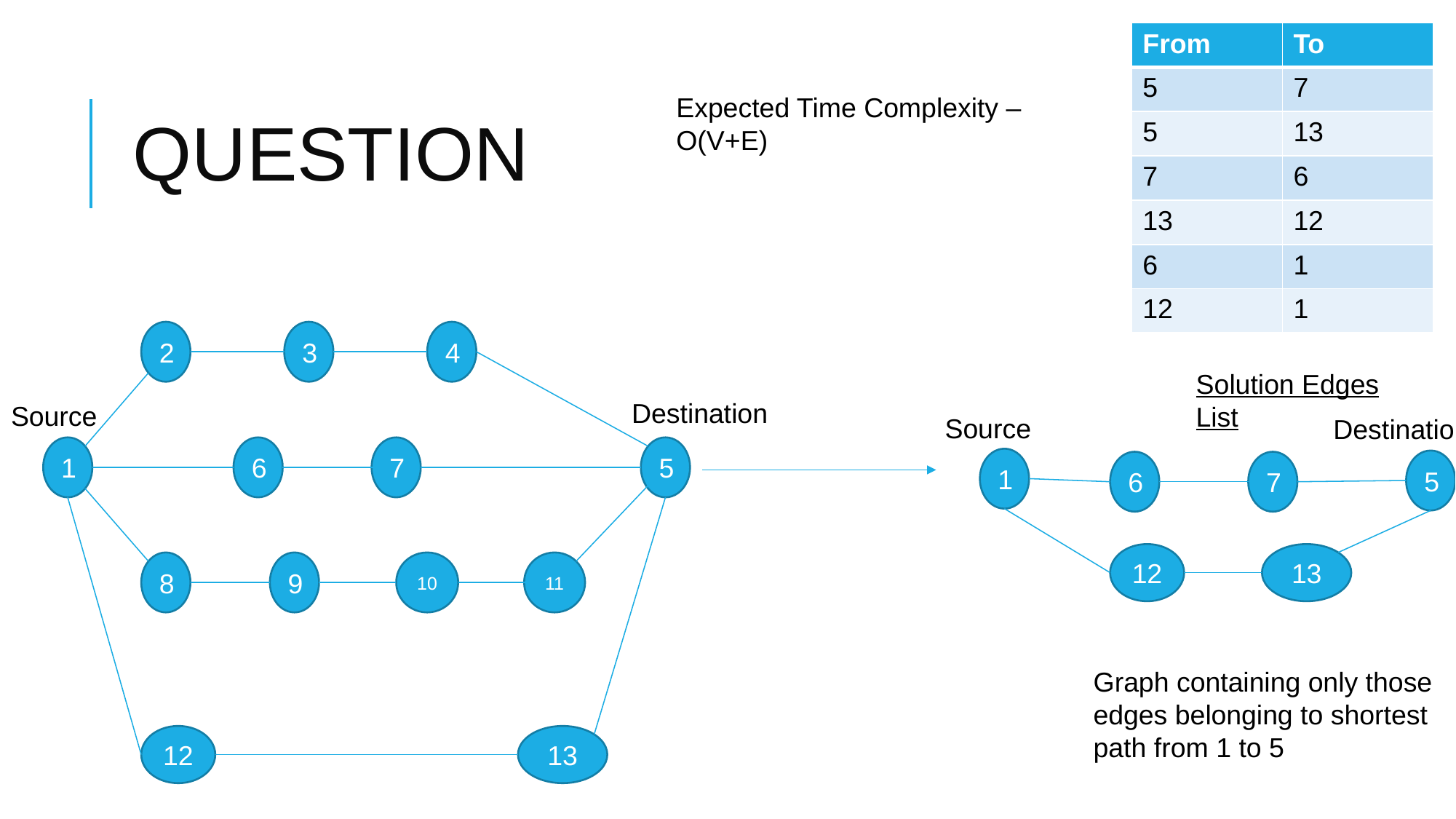

| From | To |
| --- | --- |
| 5 | 7 |
| 5 | 13 |
| 7 | 6 |
| 13 | 12 |
| 6 | 1 |
| 12 | 1 |
# QUESTION
Expected Time Complexity – O(V+E)
2
3
4
1
6
7
5
8
9
10
11
12
13
Destination
Source
Solution Edges List
Source
Destination
1
5
6
7
13
12
Graph containing only those edges belonging to shortest path from 1 to 5